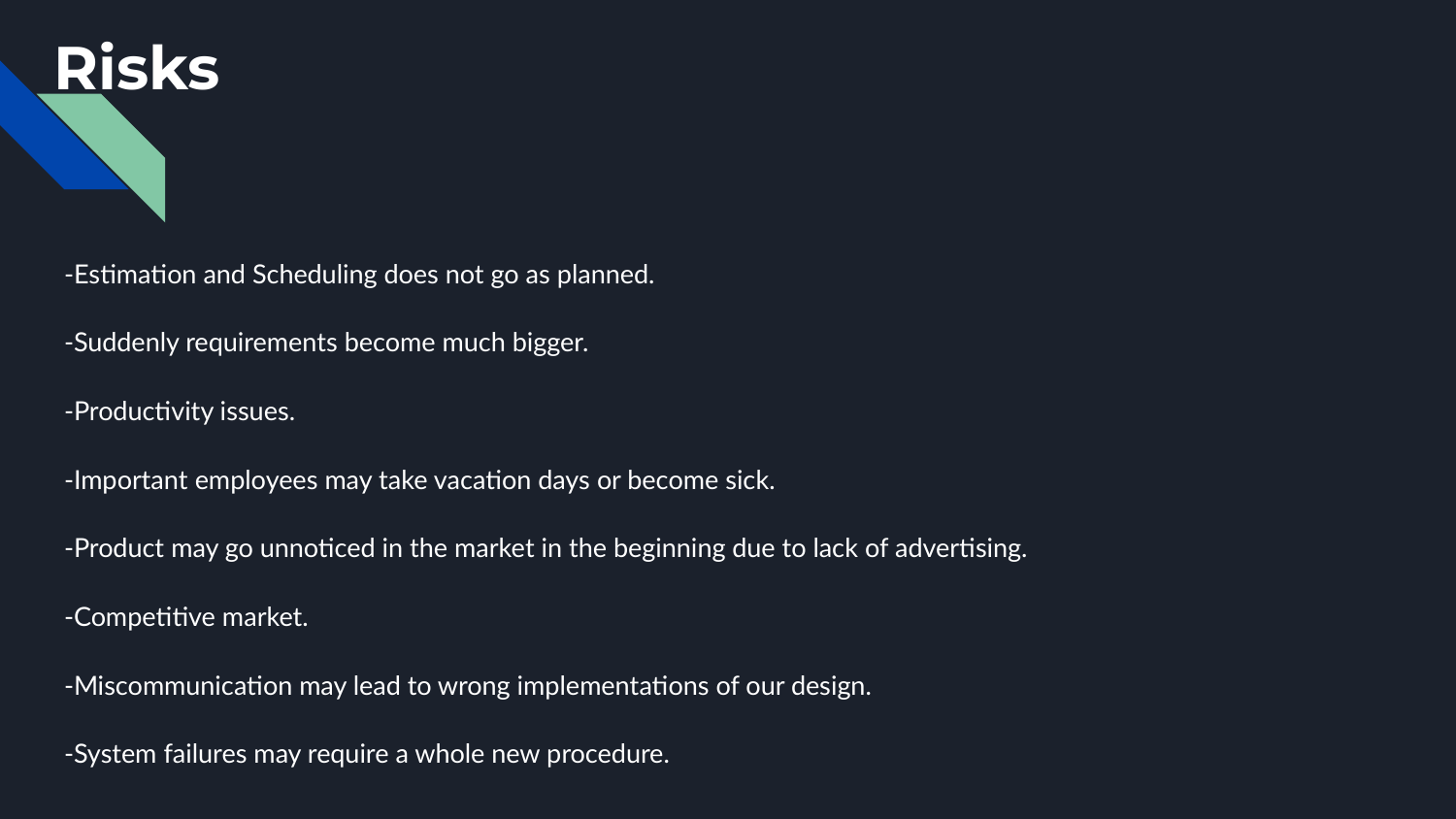

# Risks

-Estimation and Scheduling does not go as planned.
-Suddenly requirements become much bigger.
-Productivity issues.
-Important employees may take vacation days or become sick.
-Product may go unnoticed in the market in the beginning due to lack of advertising.
-Competitive market.
-Miscommunication may lead to wrong implementations of our design.
-System failures may require a whole new procedure.